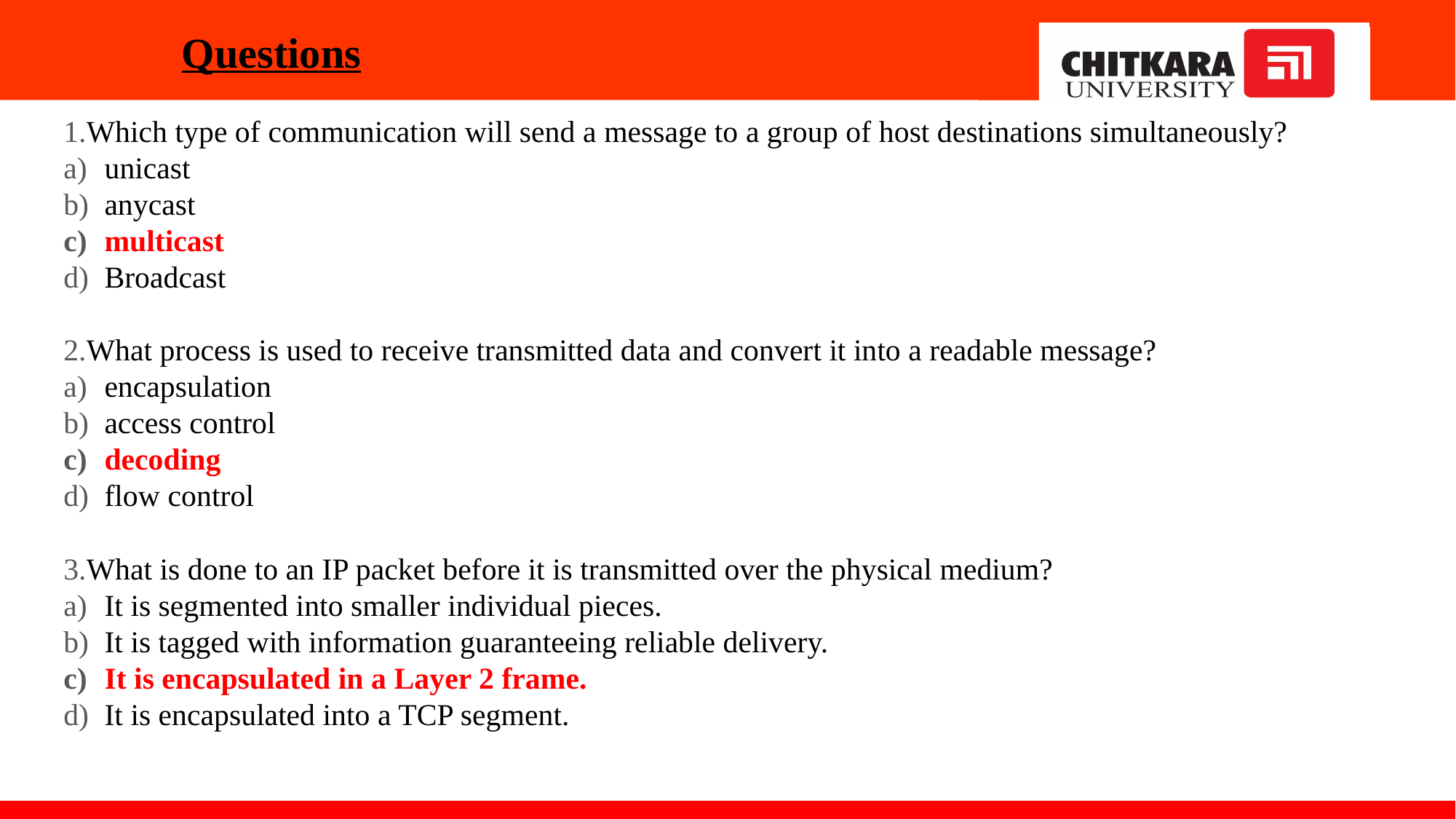

# Questions
Which type of communication will send a message to a group of host destinations simultaneously?
unicast
anycast
multicast
Broadcast

What process is used to receive transmitted data and convert it into a readable message?
encapsulation
access control
decoding
flow control

What is done to an IP packet before it is transmitted over the physical medium?
It is segmented into smaller individual pieces.
It is tagged with information guaranteeing reliable delivery.
It is encapsulated in a Layer 2 frame.
It is encapsulated into a TCP segment.